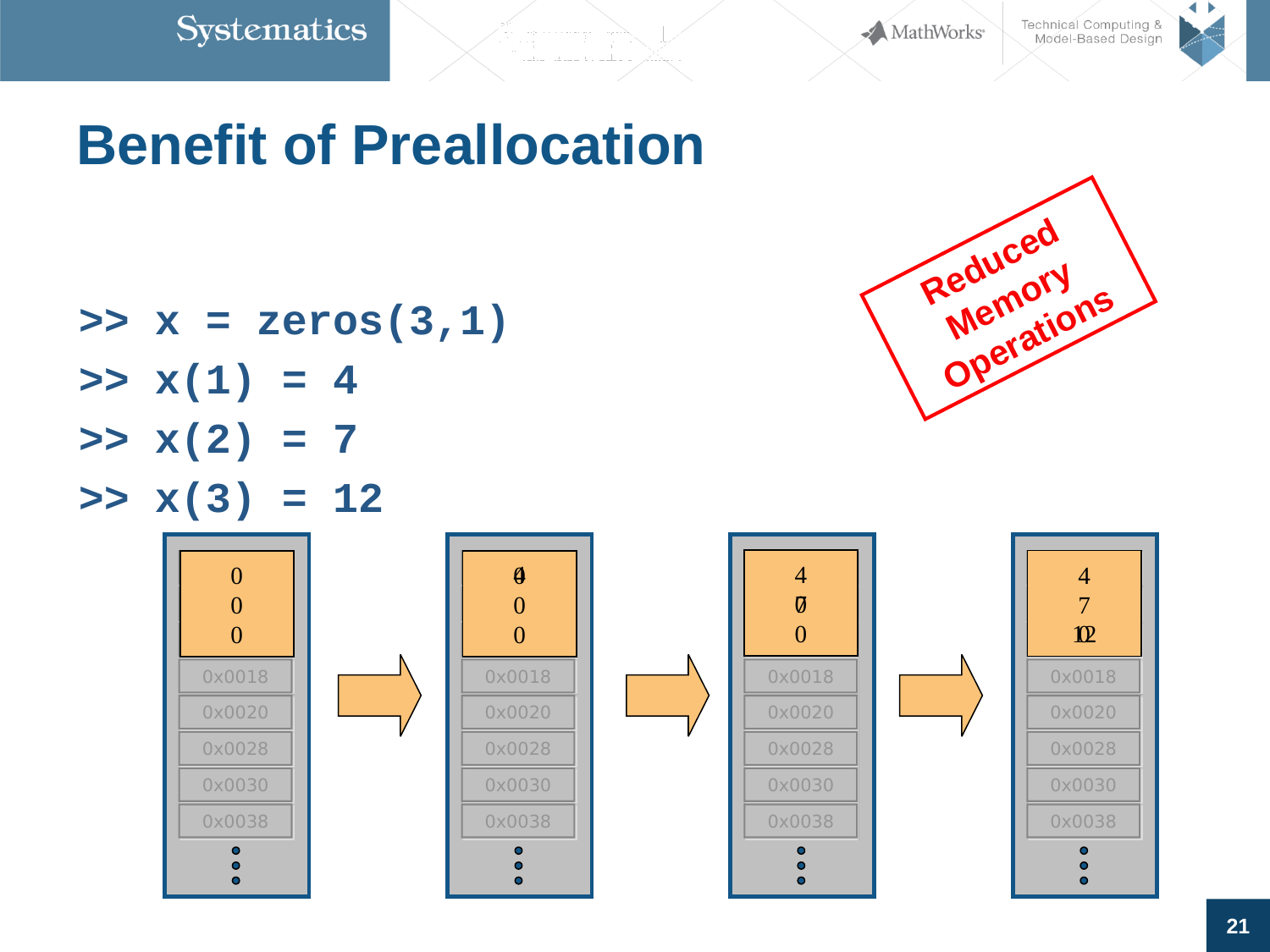

# Benefit of Preallocation
Reduced Memory Operations
>> x = zeros(3,1)
>> x(1) = 4
>> x(2) = 7
>> x(3) = 12

0x0000
0x0008
0x0010

0x0018
0x0020
0x0028
0x0030
0x0038

0x0000
0x0008
0x0010

0x0018
0x0020
0x0028
0x0030
0x0038

0x0000
0x0008
0x0010

0x0018
0x0020
0x0028
0x0030
0x0038

0x0000
0x0008
0x0010

0x0018
0x0020
0x0028
0x0030
0x0038

4
0
0

7

4

12
4
7
0
0
0
0
0
0
0